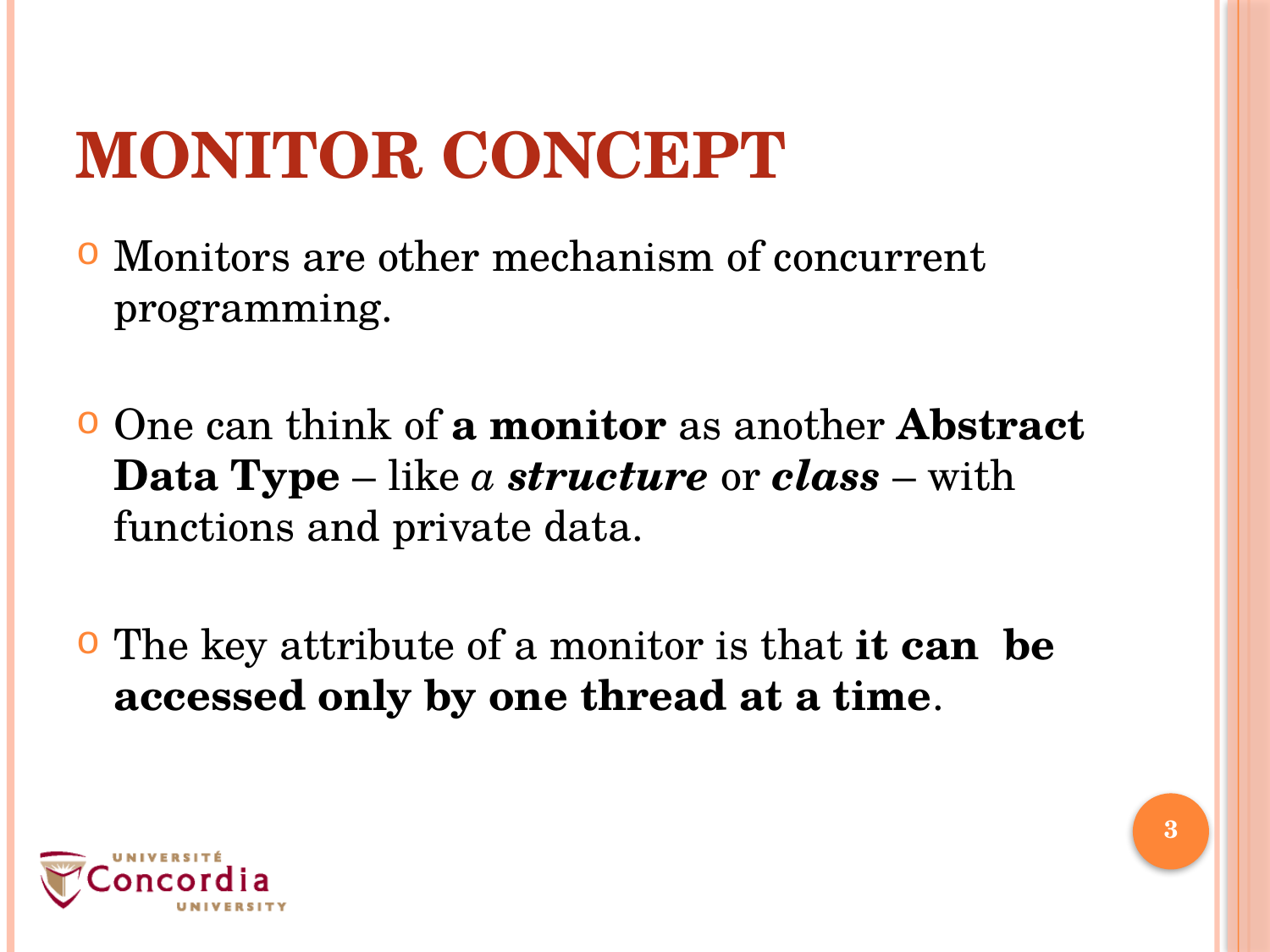

# Monitor Concept
Monitors are other mechanism of concurrent programming.

One can think of a monitor as another Abstract Data Type – like a structure or class – with functions and private data.

The key attribute of a monitor is that it can  be accessed only by one thread at a time.

3